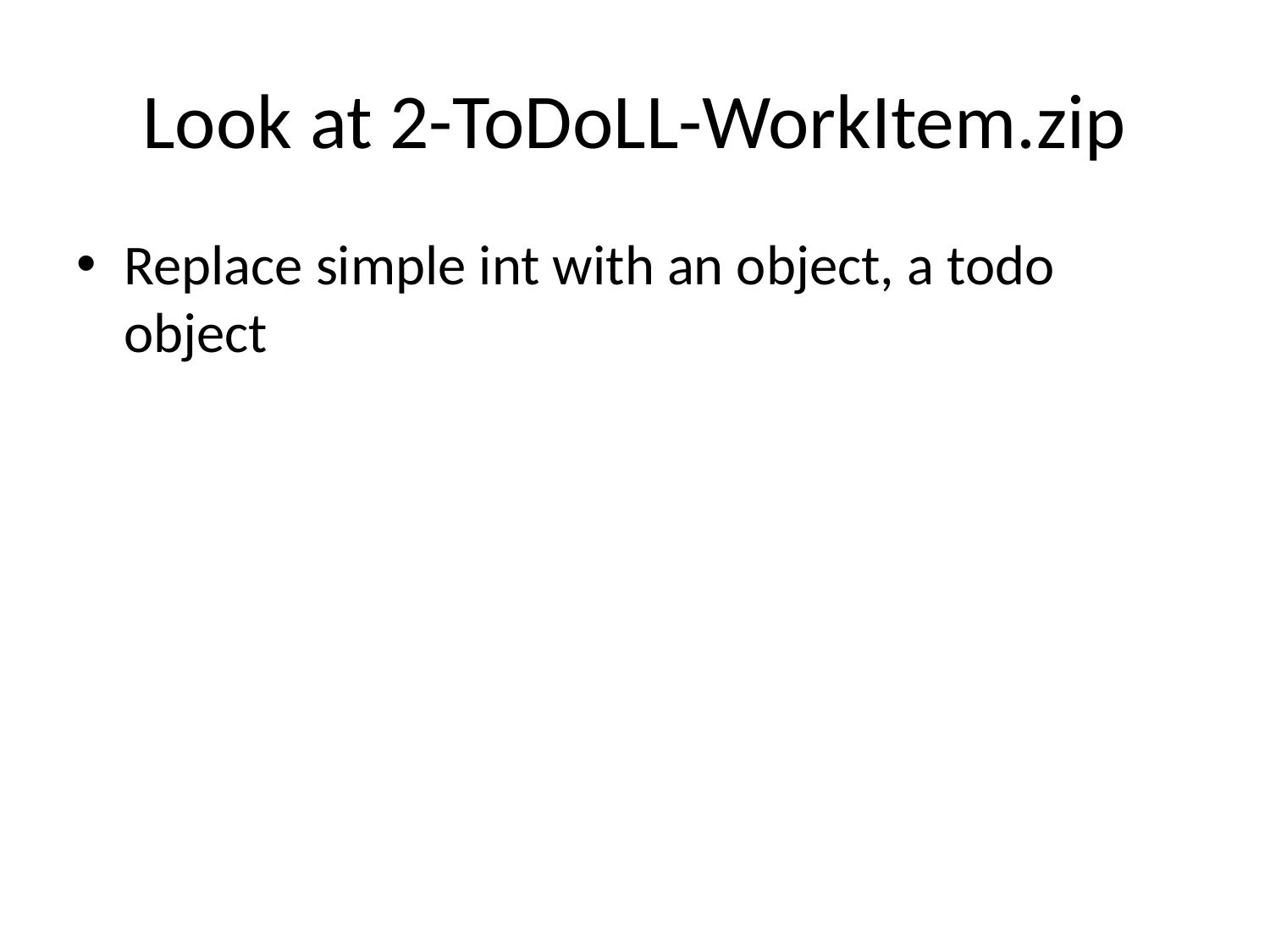

# Look at 2-ToDoLL-WorkItem.zip
Replace simple int with an object, a todo object